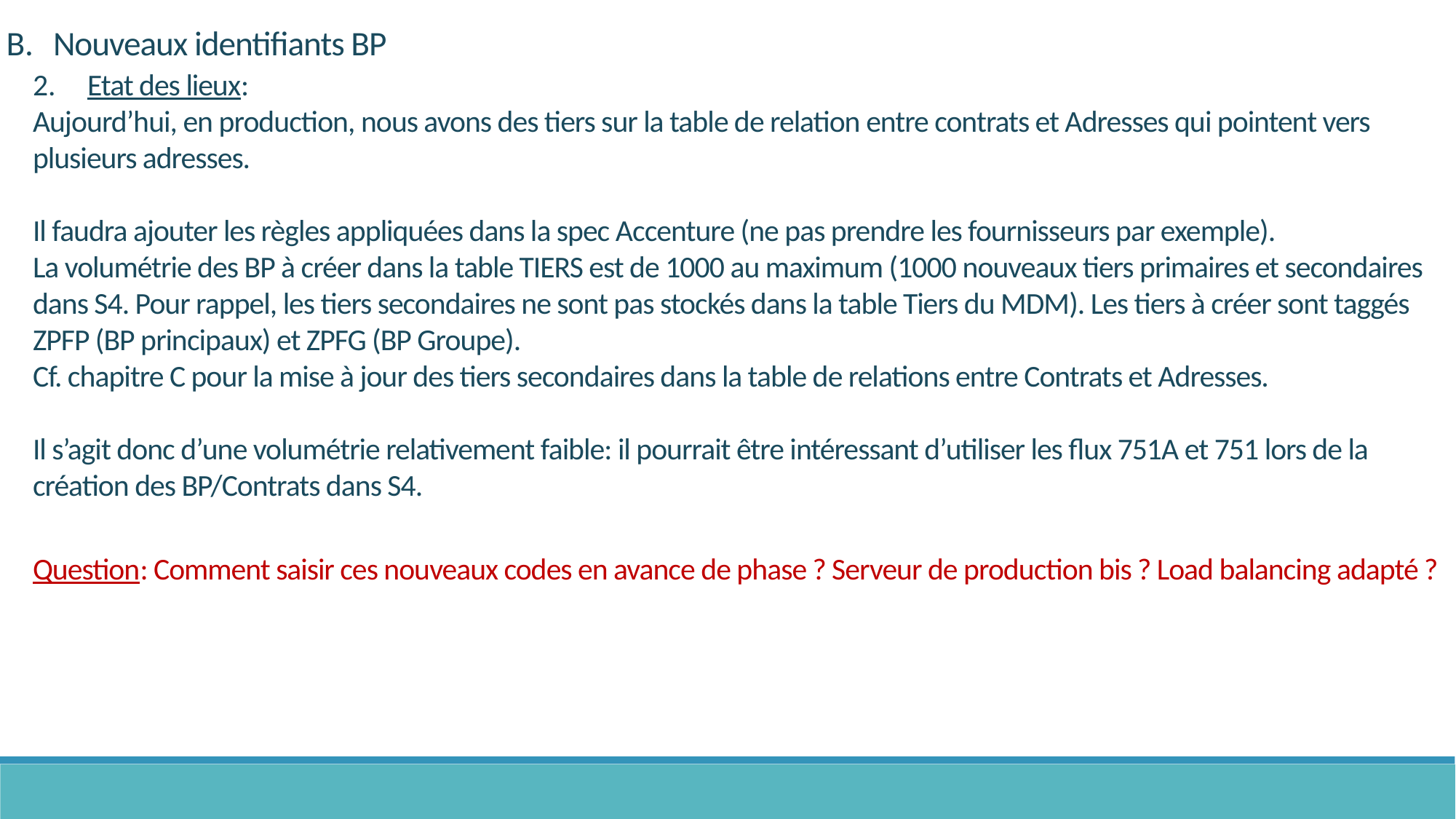

Nouveaux identifiants BP
Etat des lieux:
Aujourd’hui, en production, nous avons des tiers sur la table de relation entre contrats et Adresses qui pointent vers plusieurs adresses.

Il faudra ajouter les règles appliquées dans la spec Accenture (ne pas prendre les fournisseurs par exemple).
La volumétrie des BP à créer dans la table TIERS est de 1000 au maximum (1000 nouveaux tiers primaires et secondaires dans S4. Pour rappel, les tiers secondaires ne sont pas stockés dans la table Tiers du MDM). Les tiers à créer sont taggés ZPFP (BP principaux) et ZPFG (BP Groupe).
Cf. chapitre C pour la mise à jour des tiers secondaires dans la table de relations entre Contrats et Adresses.

Il s’agit donc d’une volumétrie relativement faible: il pourrait être intéressant d’utiliser les flux 751A et 751 lors de la création des BP/Contrats dans S4.

Question: Comment saisir ces nouveaux codes en avance de phase ? Serveur de production bis ? Load balancing adapté ?

11/06/2019
8